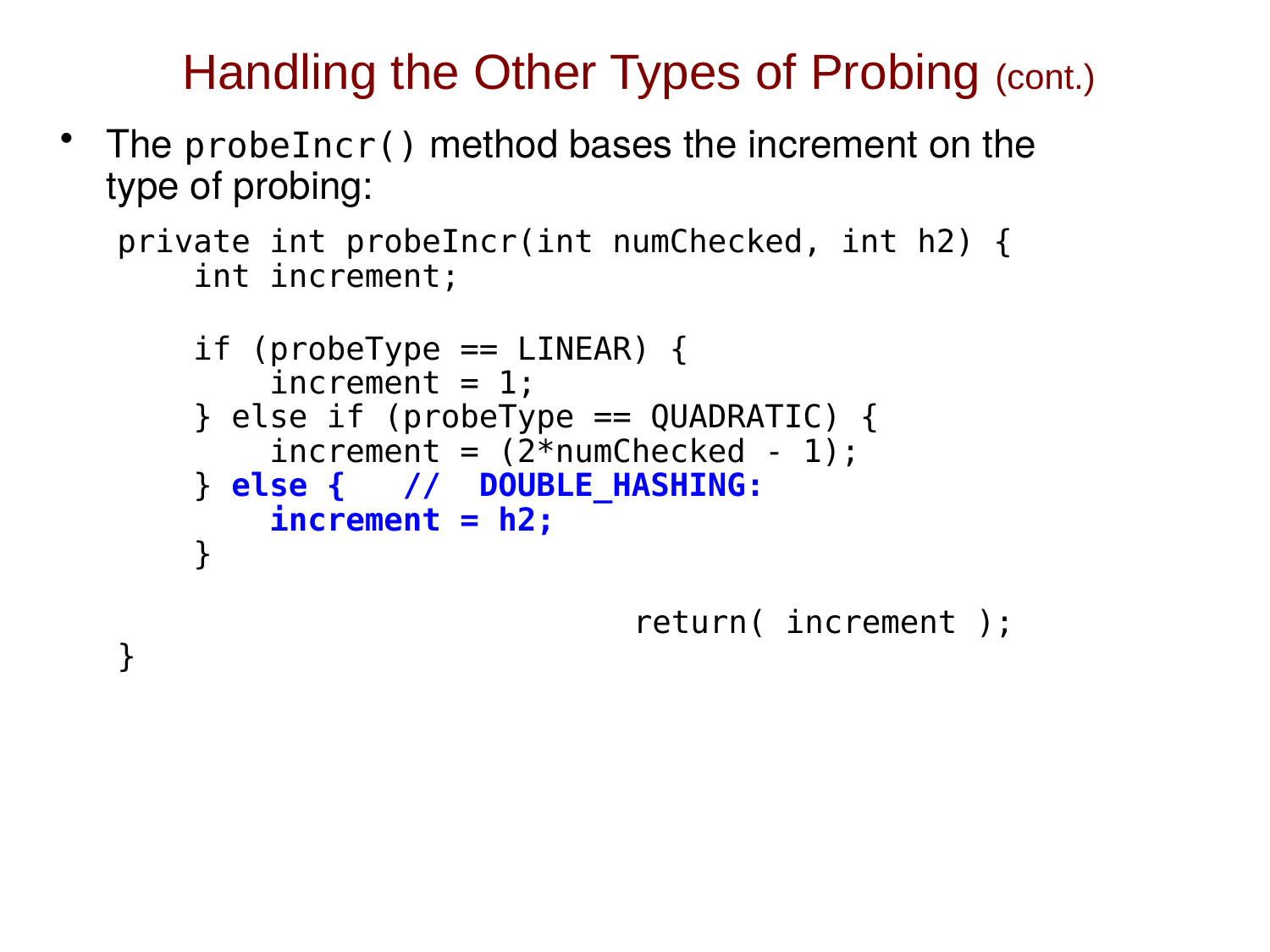

# Handling the Other Types of Probing (cont.)
The probeIncr() method bases the increment on the
type of probing:
   private int probeIncr(int numChecked, int h2) {
       int increment;

       if (probeType == LINEAR) {
           increment = 1;
       } else if (probeType == QUADRATIC) {
           increment = (2*numChecked - 1);
       } else {   //  DOUBLE_HASHING:
           increment = h2;
       }

  					 return( increment );
   }